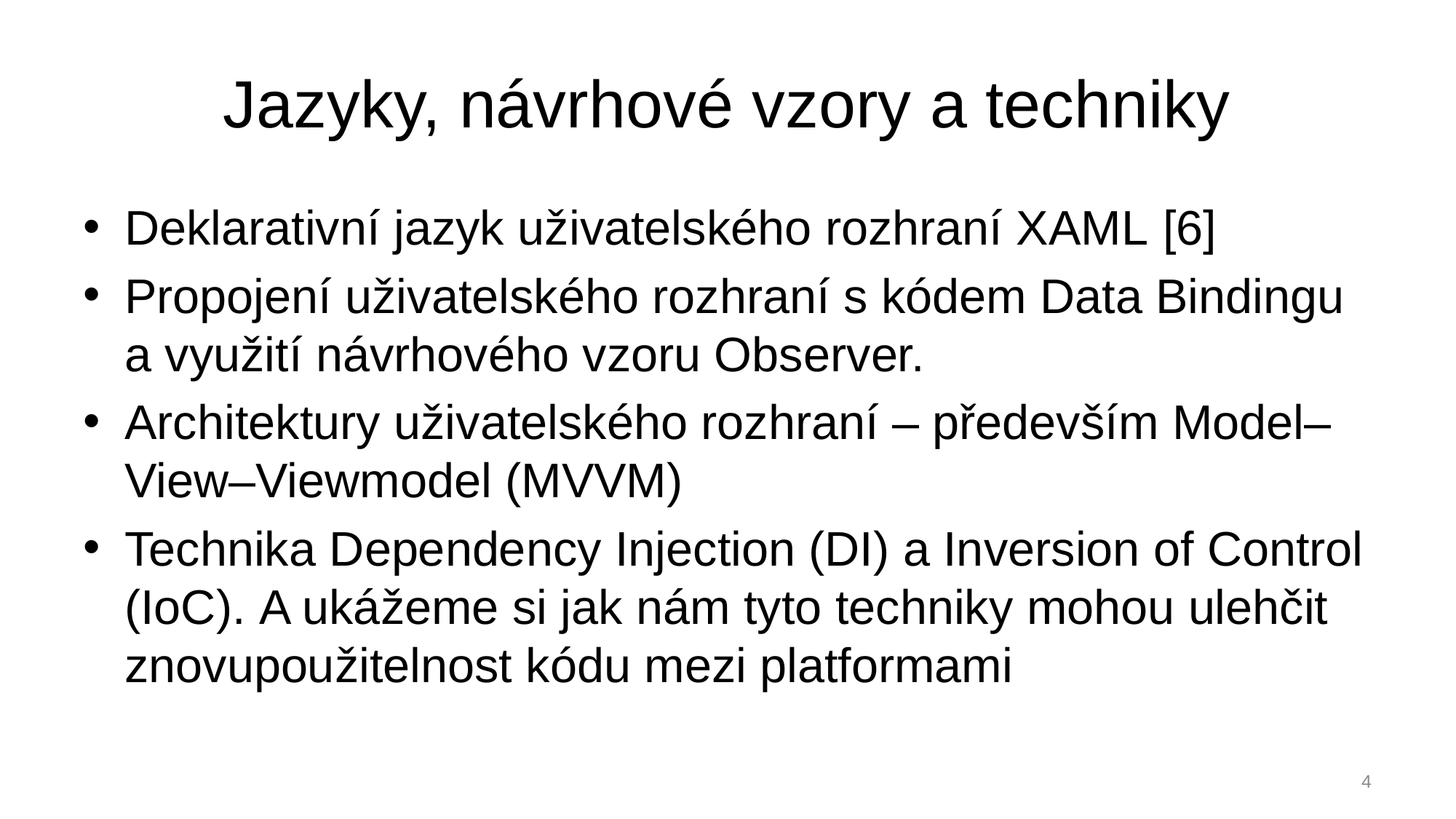

# Jazyky, návrhové vzory a techniky
Deklarativní jazyk uživatelského rozhraní XAML [6]
Propojení uživatelského rozhraní s kódem Data Bindingu a využití návrhového vzoru Observer.
Architektury uživatelského rozhraní – především Model–View–Viewmodel (MVVM)
Technika Dependency Injection (DI) a Inversion of Control (IoC). A ukážeme si jak nám tyto techniky mohou ulehčit znovupoužitelnost kódu mezi platformami

4